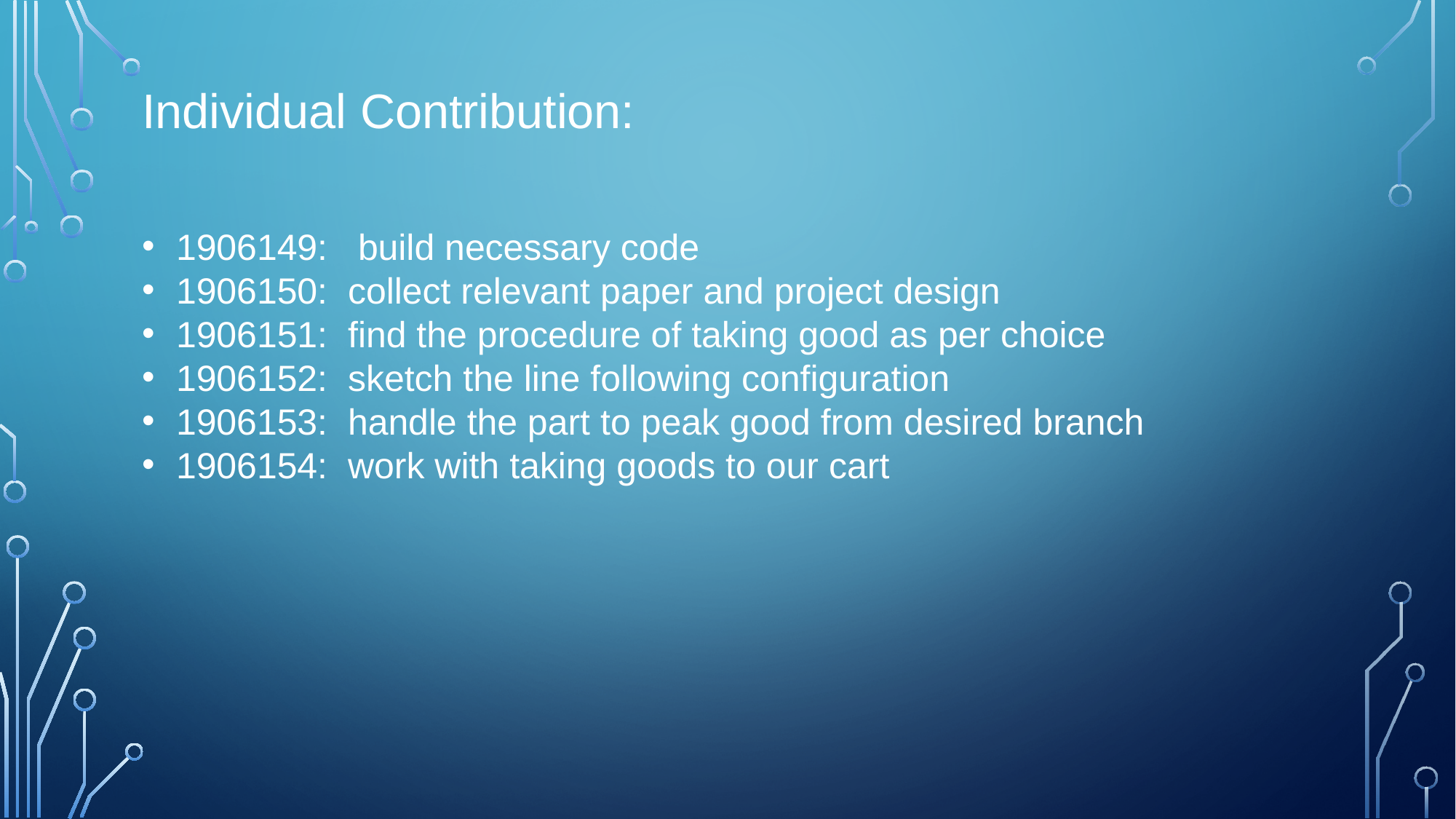

Individual Contribution:
1906149:   build necessary code
1906150:  collect relevant paper and project design
1906151:  find the procedure of taking good as per choice
1906152:  sketch the line following configuration
1906153:  handle the part to peak good from desired branch
1906154:  work with taking goods to our cart